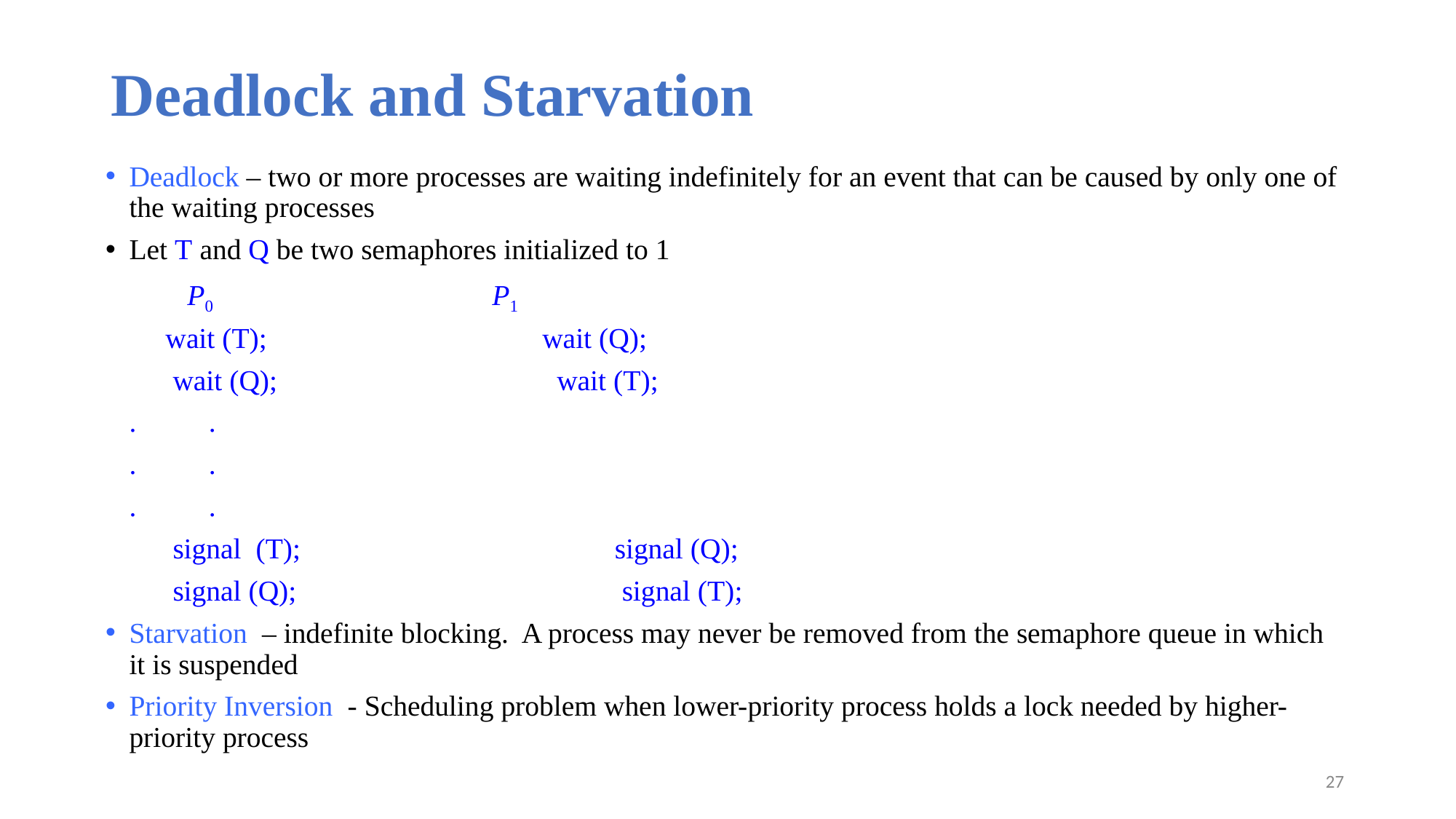

# Deadlock and Starvation
Deadlock – two or more processes are waiting indefinitely for an event that can be caused by only one of the waiting processes
Let T and Q be two semaphores initialized to 1
		        P0	                            P1
		     wait (T); 	                                   wait (Q);
		      wait (Q); 	                                     wait (T);
		. 		.
		. 		.
		. 		.
		      signal  (T); 	                                  signal (Q);
		      signal (Q); 	                                   signal (T);
Starvation  – indefinite blocking.  A process may never be removed from the semaphore queue in which it is suspended
Priority Inversion  - Scheduling problem when lower-priority process holds a lock needed by higher-priority process

27